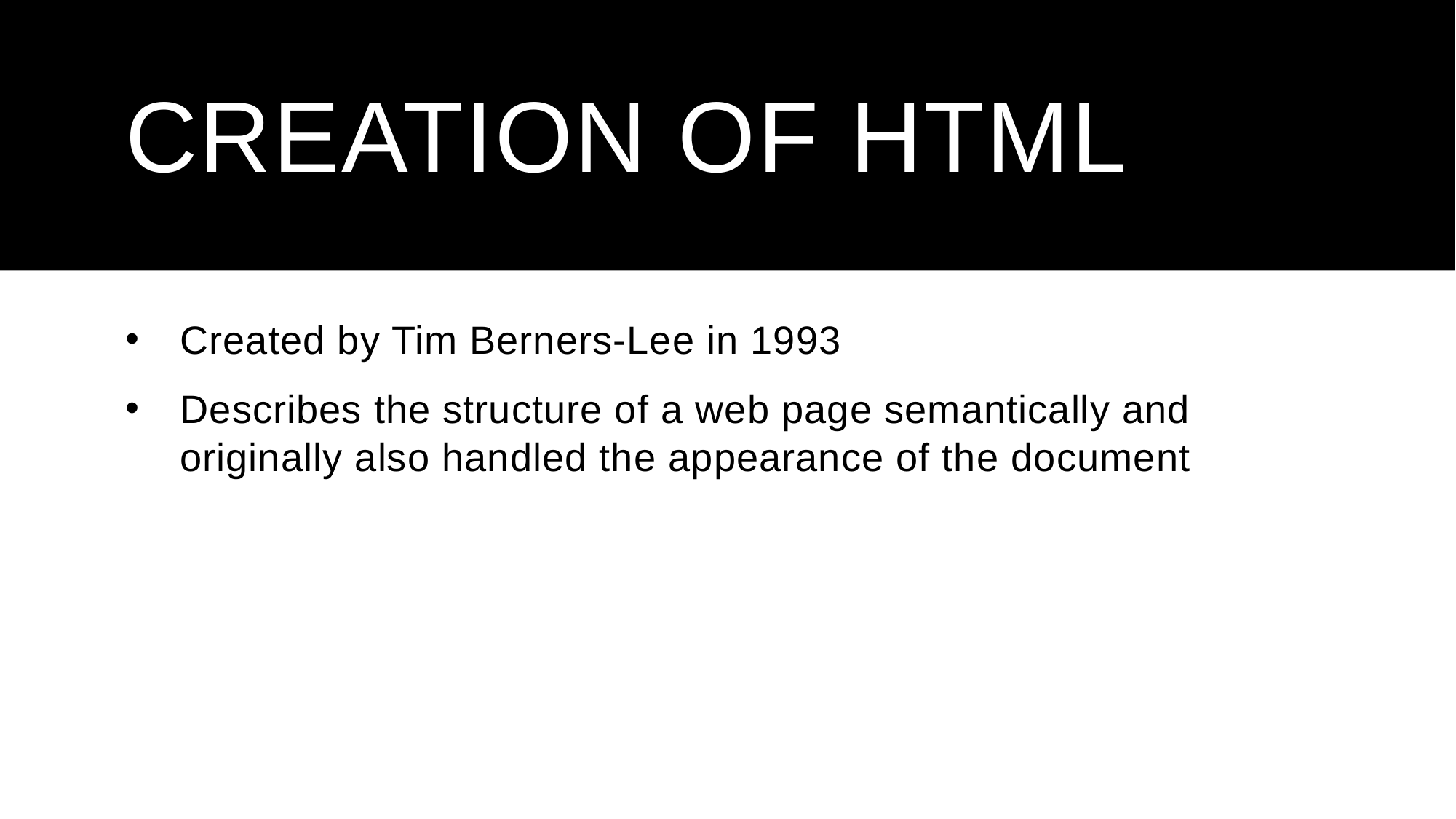

# Creation of HTML
Created by Tim Berners-Lee in 1993
Describes the structure of a web page semantically and originally also handled the appearance of the document